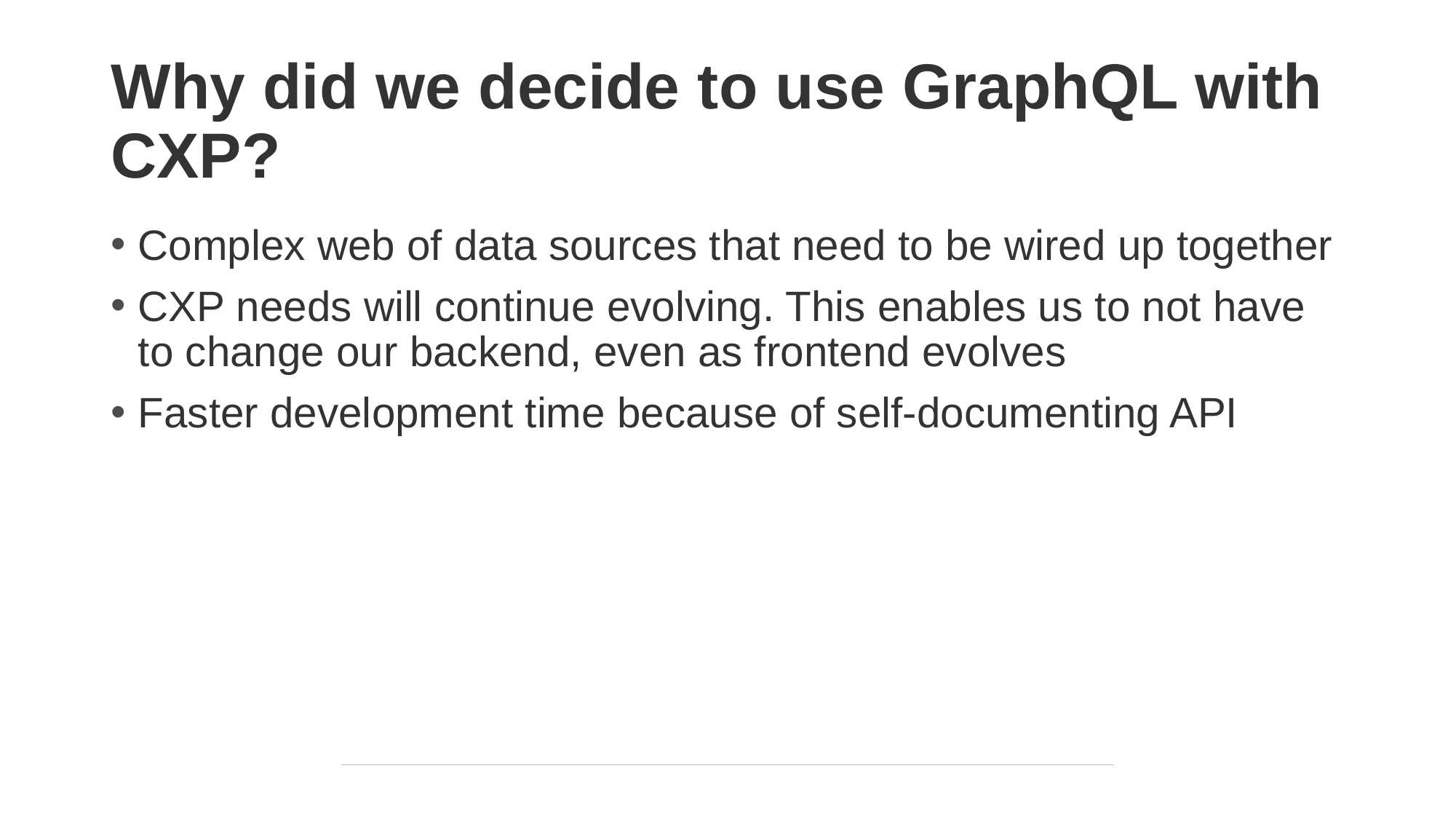

# Why did we decide to use GraphQL with CXP?
Complex web of data sources that need to be wired up together
CXP needs will continue evolving. This enables us to not have to change our backend, even as frontend evolves
Faster development time because of self-documenting API